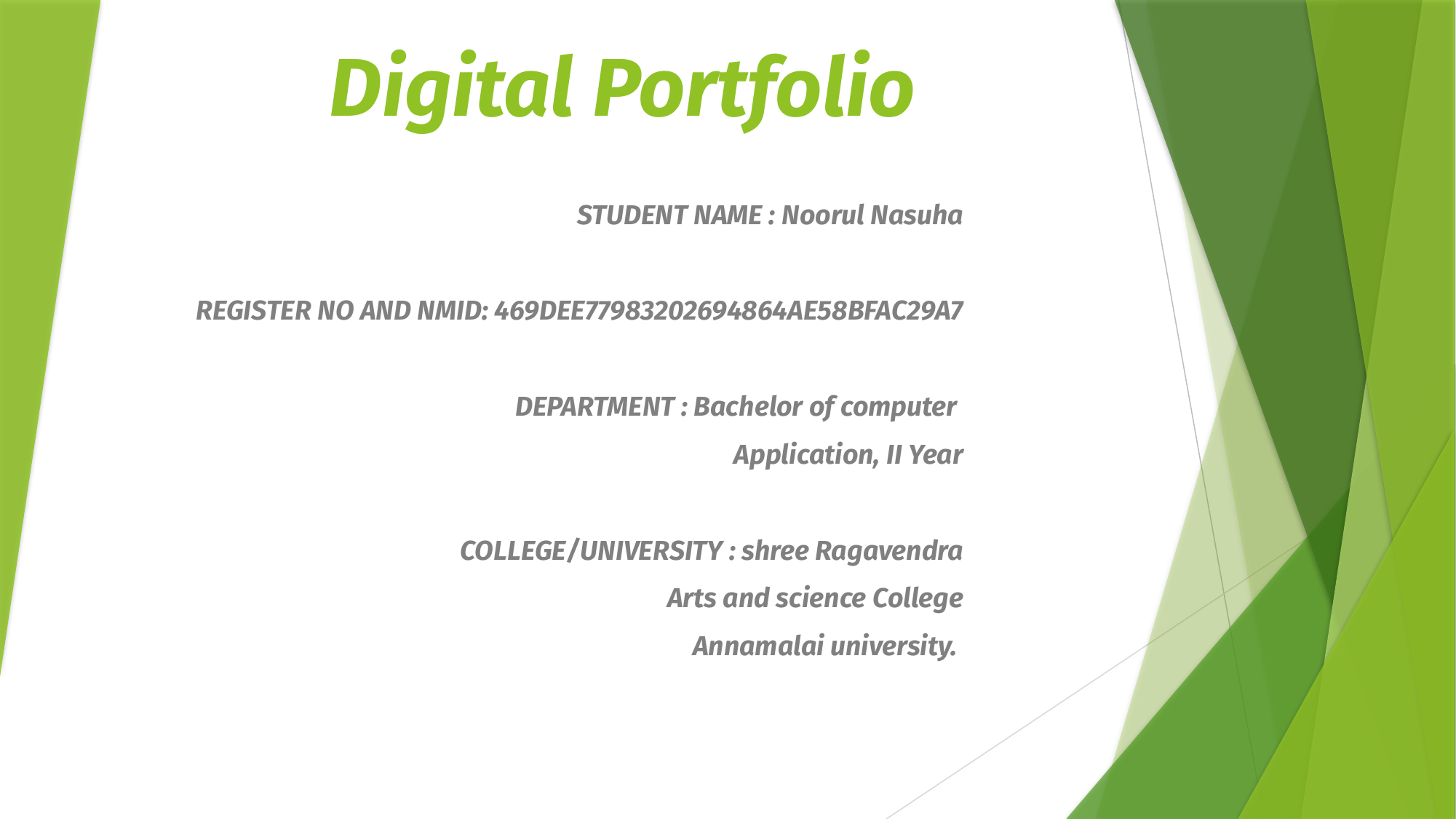

# Digital Portfolio
STUDENT NAME : Noorul Nasuha

REGISTER NO AND NMID: 469DEE77983202694864AE58BFAC29A7

DEPARTMENT : Bachelor of computer
Application, II Year

COLLEGE/UNIVERSITY : shree Ragavendra
Arts and science College
Annamalai university.